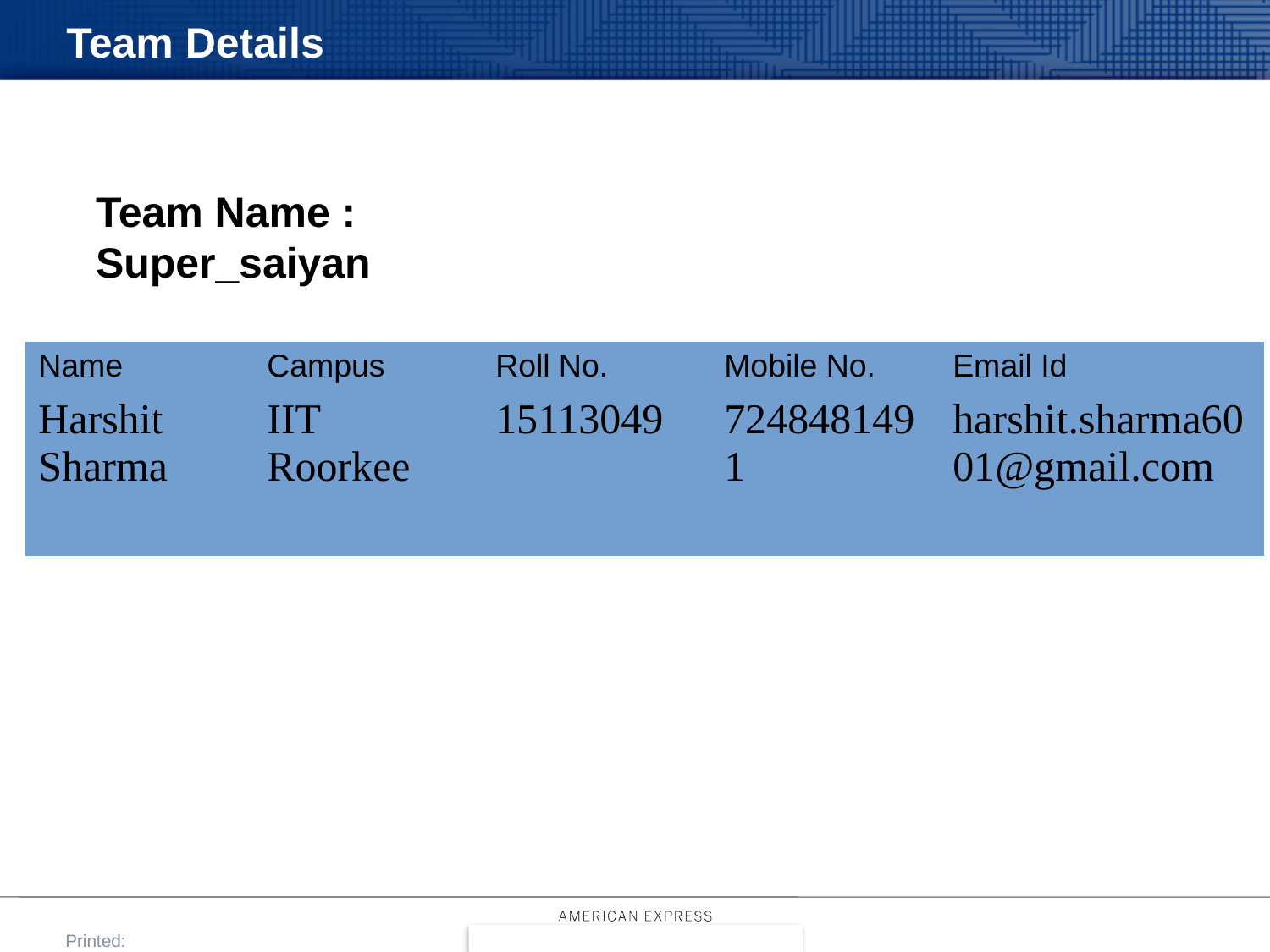

Team Details
Team Name : Super_saiyan
| Name | Campus | Roll No. | Mobile No. | Email Id |
| --- | --- | --- | --- | --- |
| Harshit Sharma | IIT Roorkee | 15113049 | 7248481491 | harshit.sharma6001@gmail.com |
|  |  |  |  |  |